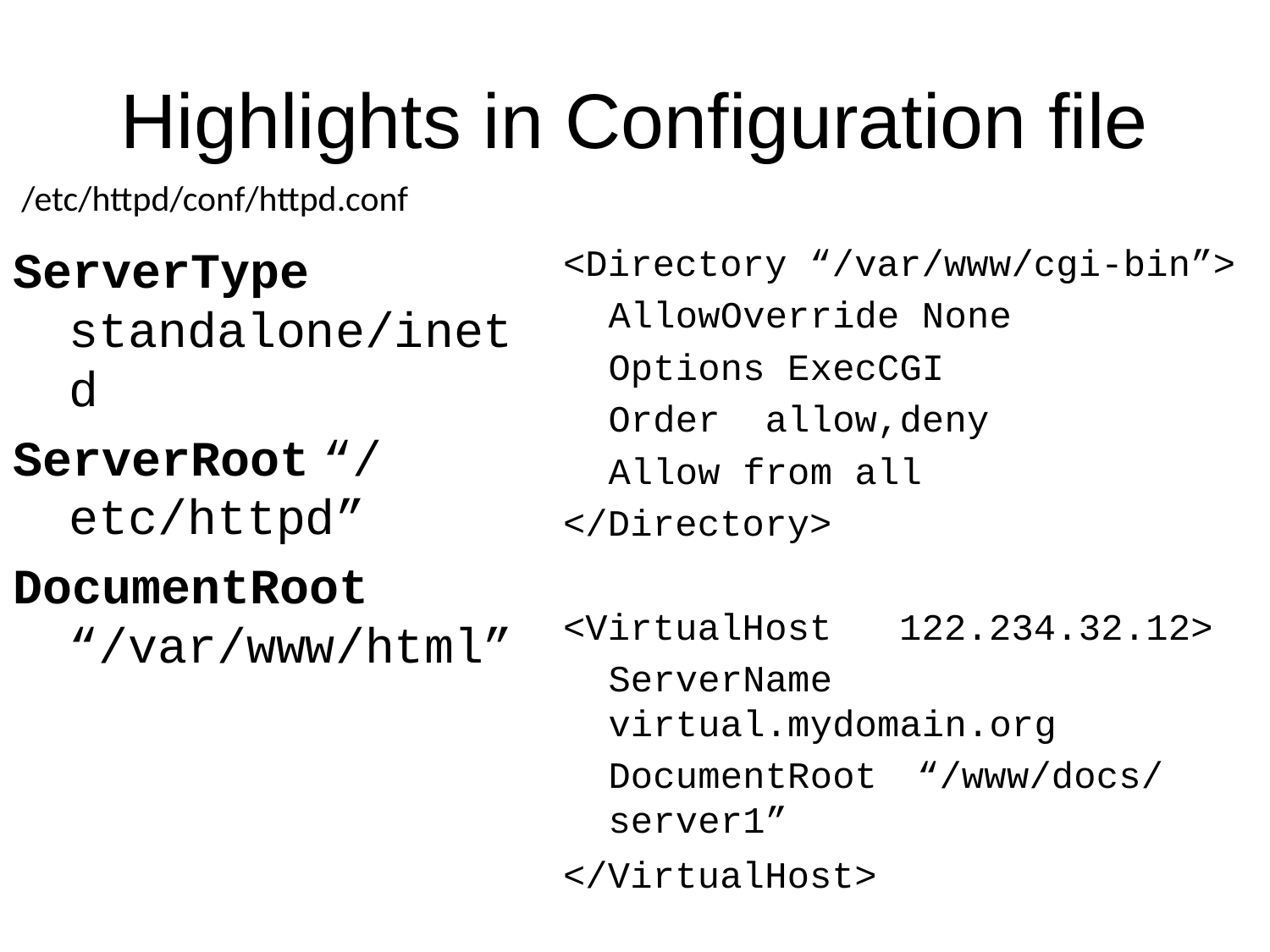

# Highlights in Configuration file
/etc/httpd/conf/httpd.conf
ServerType  standalone/inetd
ServerRoot	“/etc/httpd”
DocumentRoot	“/var/www/html”

<Directory “/var/www/cgi-bin”>
	AllowOverride None
	Options ExecCGI
	Order  allow,deny
	Allow from all
</Directory>

<VirtualHost   122.234.32.12>
	ServerName	virtual.mydomain.org
	DocumentRoot	“/www/docs/server1”
</VirtualHost>